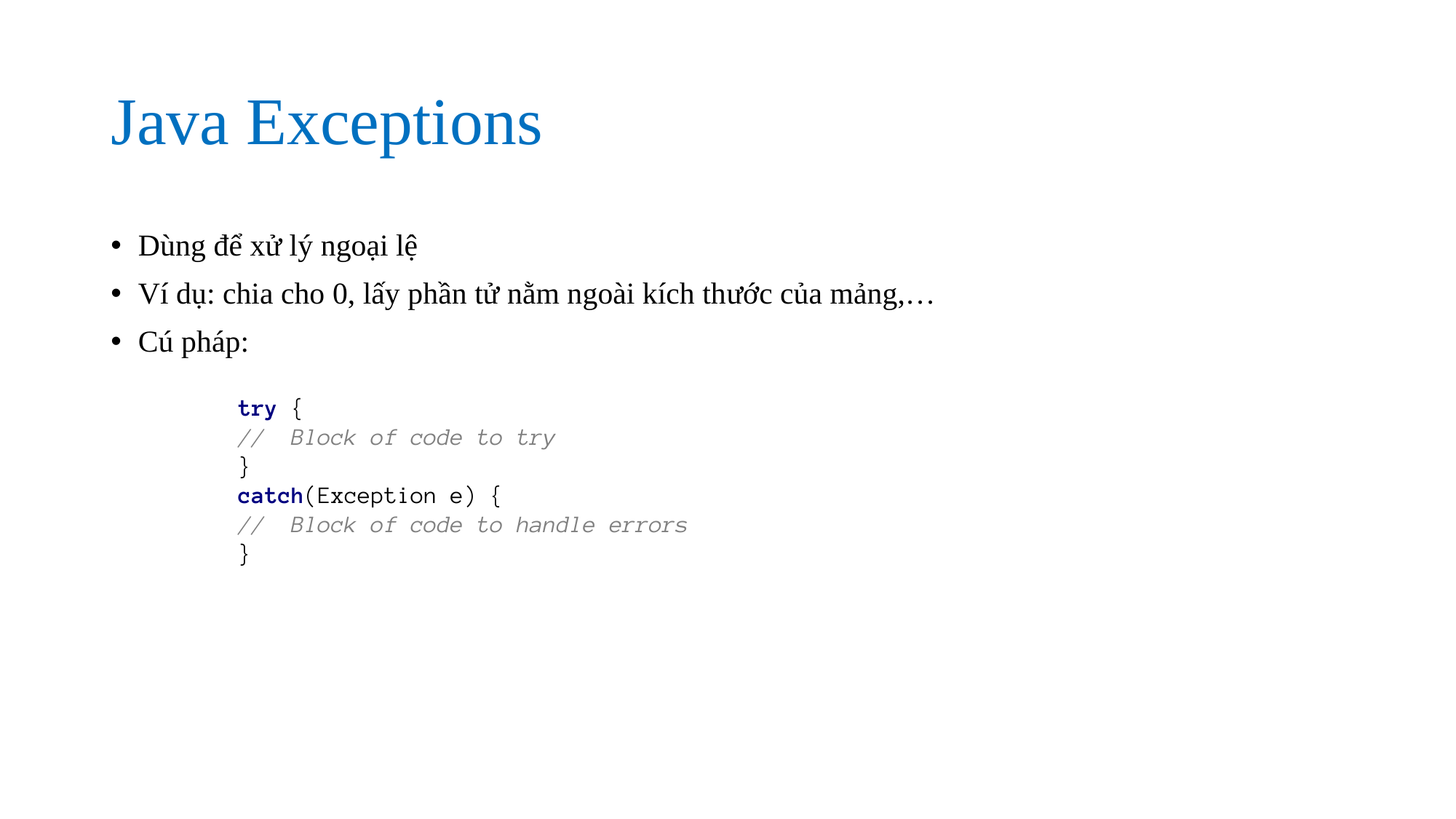

# Java Exceptions
Dùng để xử lý ngoại lệ
Ví dụ: chia cho 0, lấy phần tử nằm ngoài kích thước của mảng,…
Cú pháp:
try {
//  Block of code to try
}
catch(Exception e) {
//  Block of code to handle errors
}